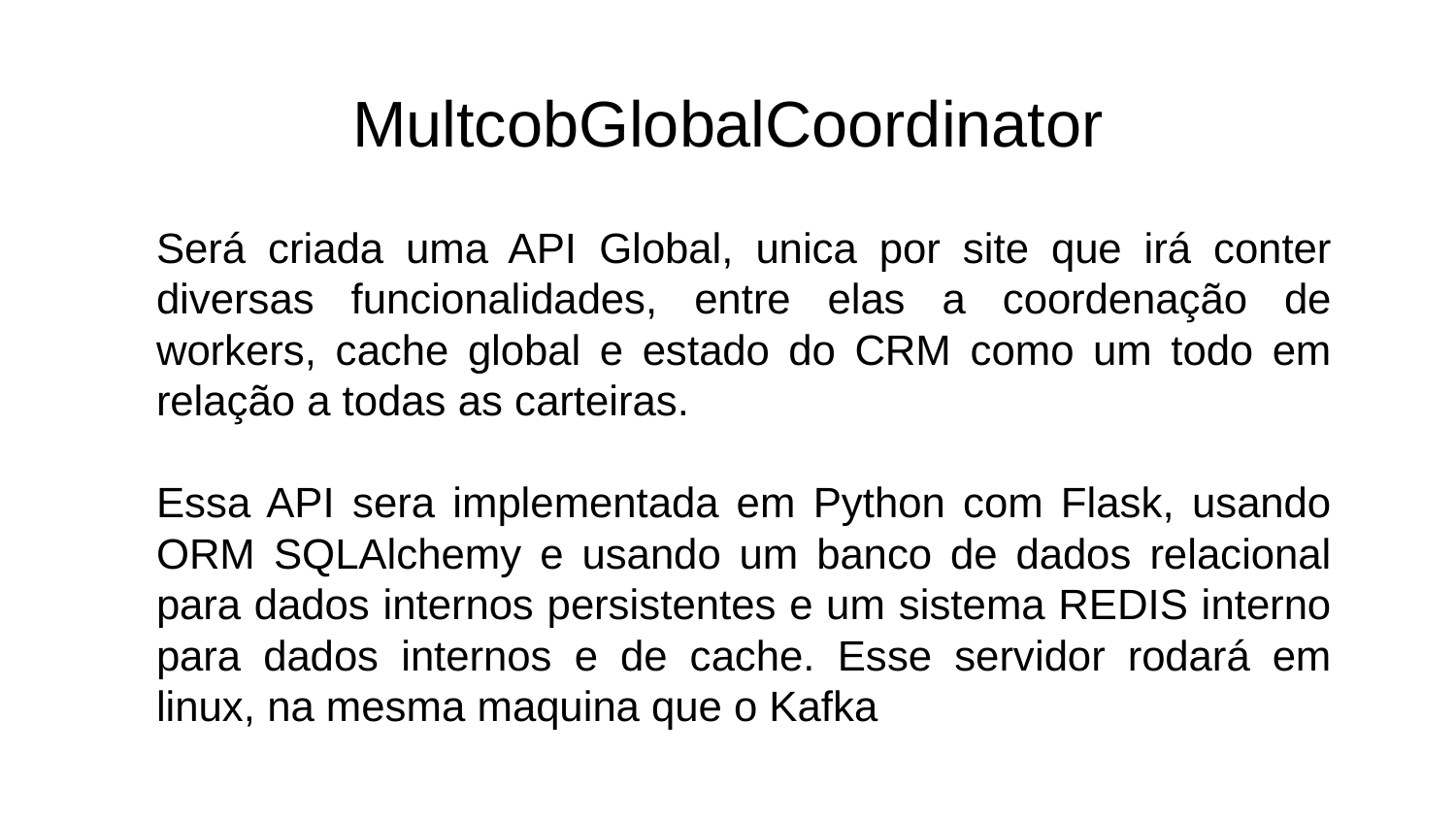

# MultcobGlobalCoordinator
Será criada uma API Global, unica por site que irá conter diversas funcionalidades, entre elas a coordenação de workers, cache global e estado do CRM como um todo em relação a todas as carteiras.

Essa API sera implementada em Python com Flask, usando ORM SQLAlchemy e usando um banco de dados relacional para dados internos persistentes e um sistema REDIS interno para dados internos e de cache. Esse servidor rodará em linux, na mesma maquina que o Kafka